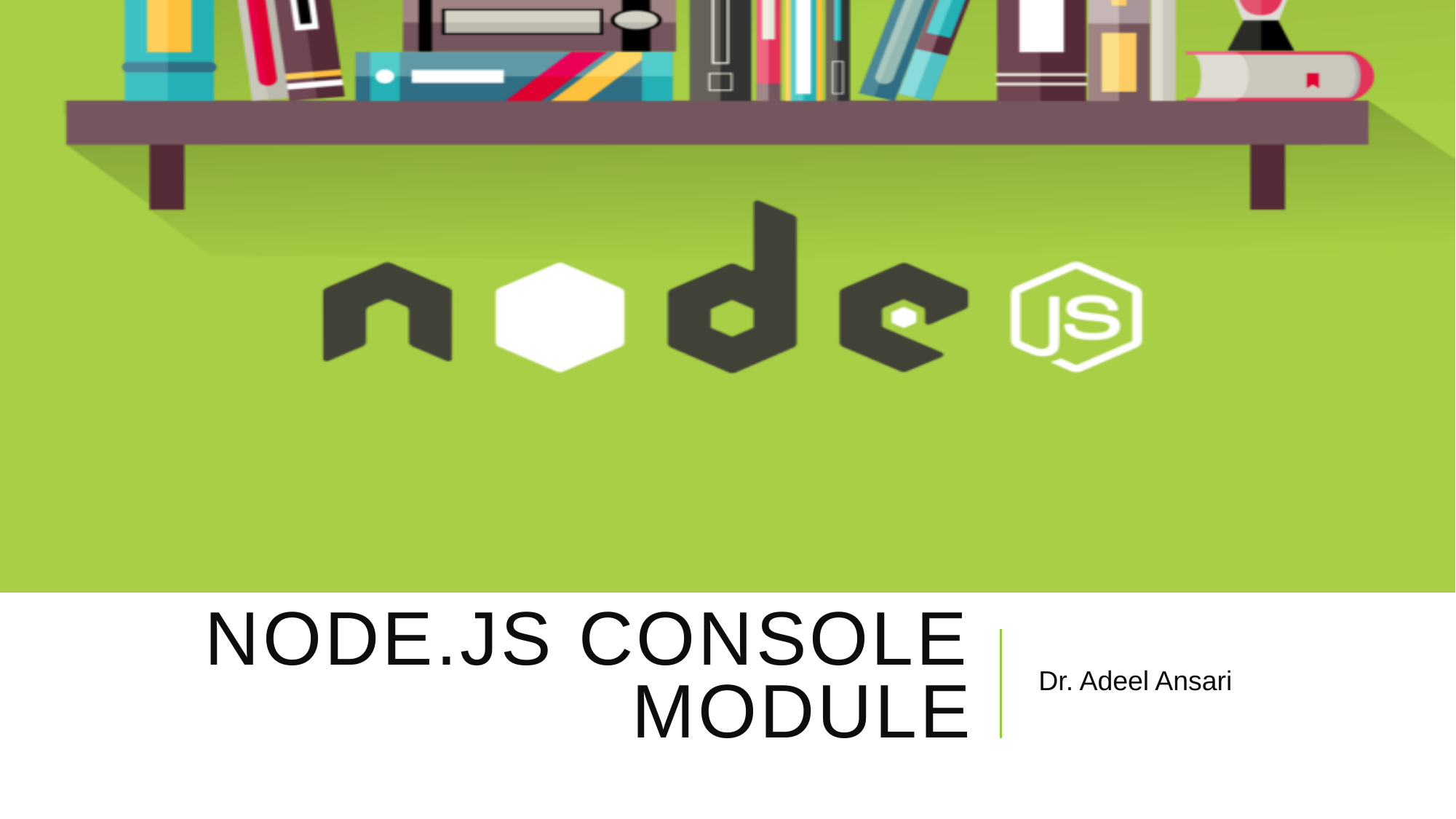

# Node.js console module
Dr. Adeel Ansari